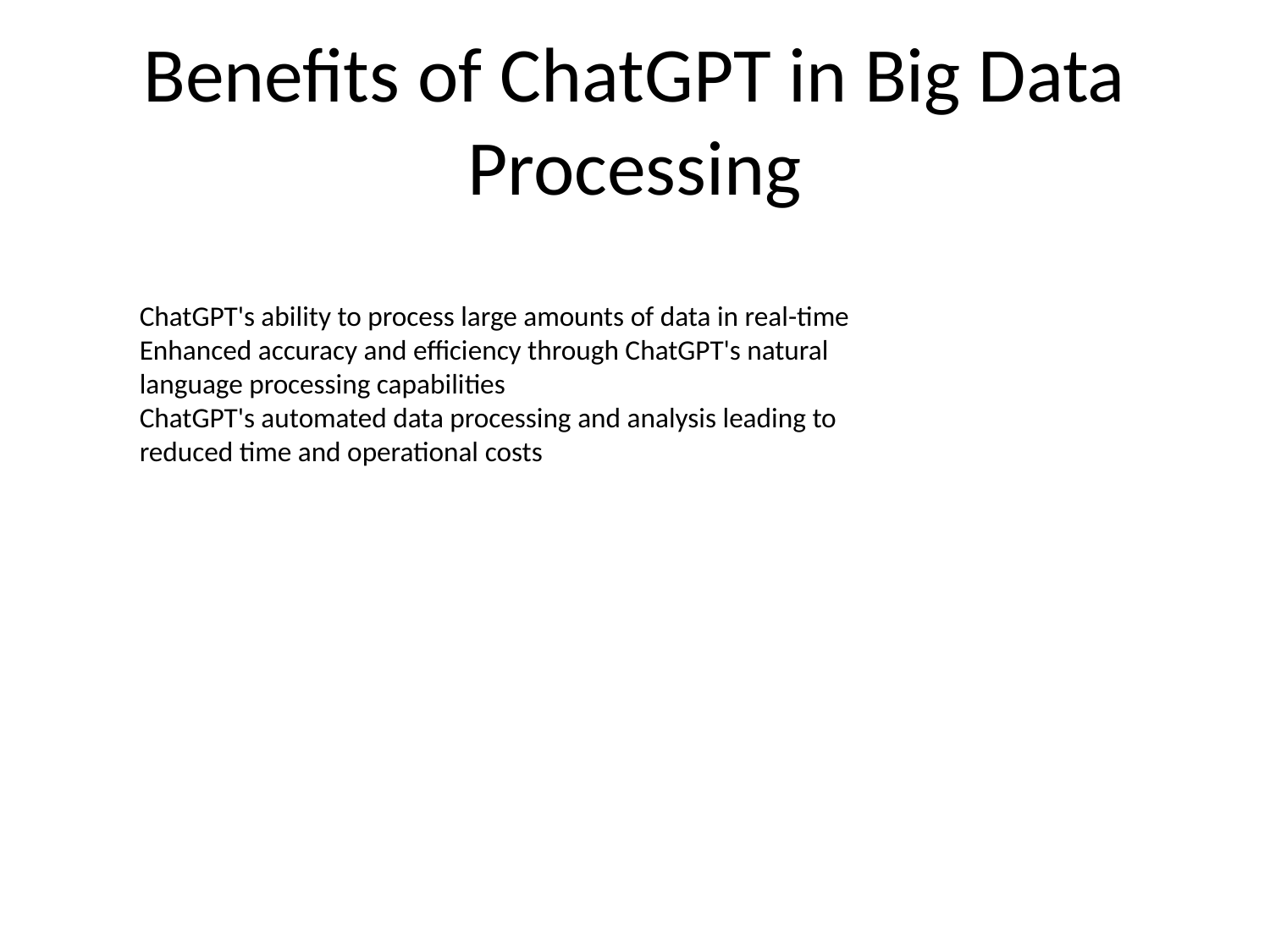

# Benefits of ChatGPT in Big Data Processing

ChatGPT's ability to process large amounts of data in real-time
Enhanced accuracy and efficiency through ChatGPT's natural language processing capabilities
ChatGPT's automated data processing and analysis leading to reduced time and operational costs